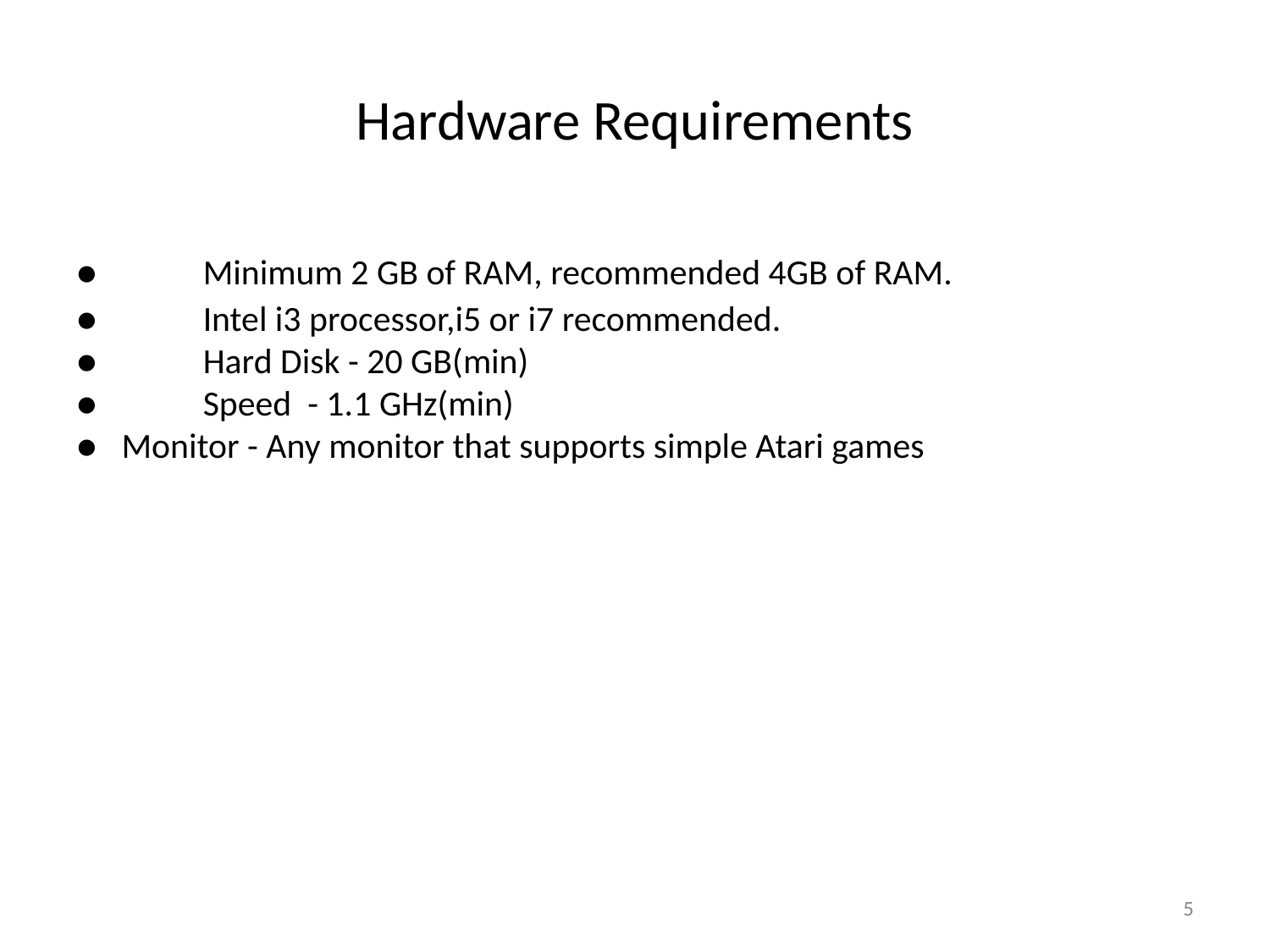

Hardware Requirements
●	Minimum 2 GB of RAM, recommended 4GB of RAM.
●	Intel i3 processor,i5 or i7 recommended.
●	Hard Disk - 20 GB(min)
●	Speed  - 1.1 GHz(min)
●   Monitor - Any monitor that supports simple Atari games

5